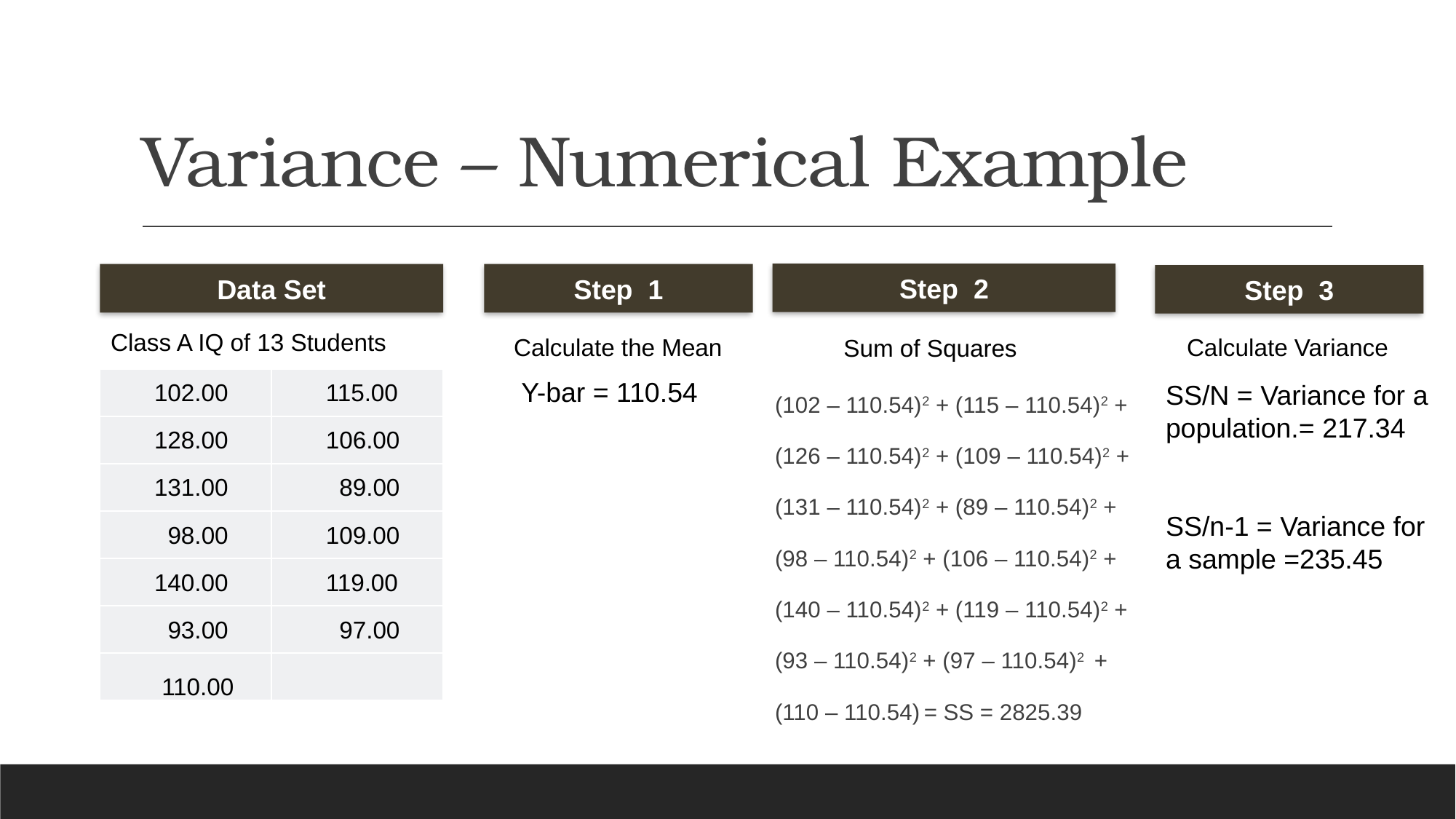

# Variance – Numerical Example
Step  2
Step  1
Data Set
Step  3
Class A IQ of 13 Students
Calculate the Mean
Calculate Variance
Sum of Squares
Y-bar = 110.54
| 102.00 | 115.00 |
| --- | --- |
| 128.00 | 106.00 |
| 131.00 | 89.00 |
| 98.00 | 109.00 |
| 140.00 | 119.00 |
| 93.00 | 97.00 |
| 110.00 |  |
SS/N = Variance for a population.= 217.34

SS/n-1 = Variance for a sample =235.45
(102 – 110.54)2 + (115 – 110.54)2 +
(126 – 110.54)2 + (109 – 110.54)2 +
(131 – 110.54)2 + (89 – 110.54)2 +
(98 – 110.54)2 + (106 – 110.54)2 +
(140 – 110.54)2 + (119 – 110.54)2 +
(93 – 110.54)2 + (97 – 110.54)2  +
(110 – 110.54) = SS = 2825.39